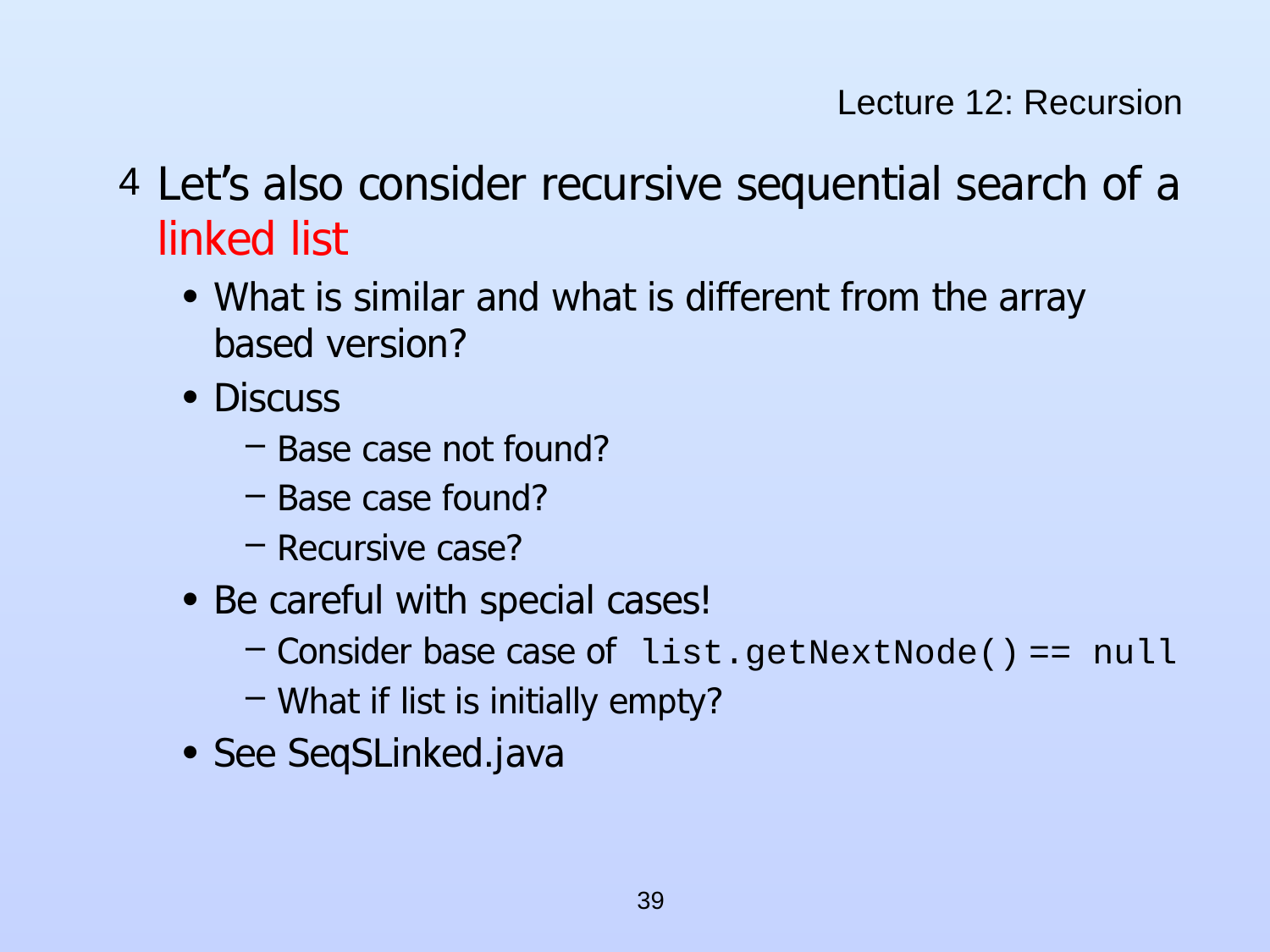

# Lecture 12: Recursion
Let’s also consider recursive sequential search of a linked list
What is similar and what is different from the array based version?
Discuss
Base case not found?
Base case found?
Recursive case?
Be careful with special cases!
Consider base case of  list.getNextNode() == null
What if list is initially empty?
See SeqSLinked.java
39